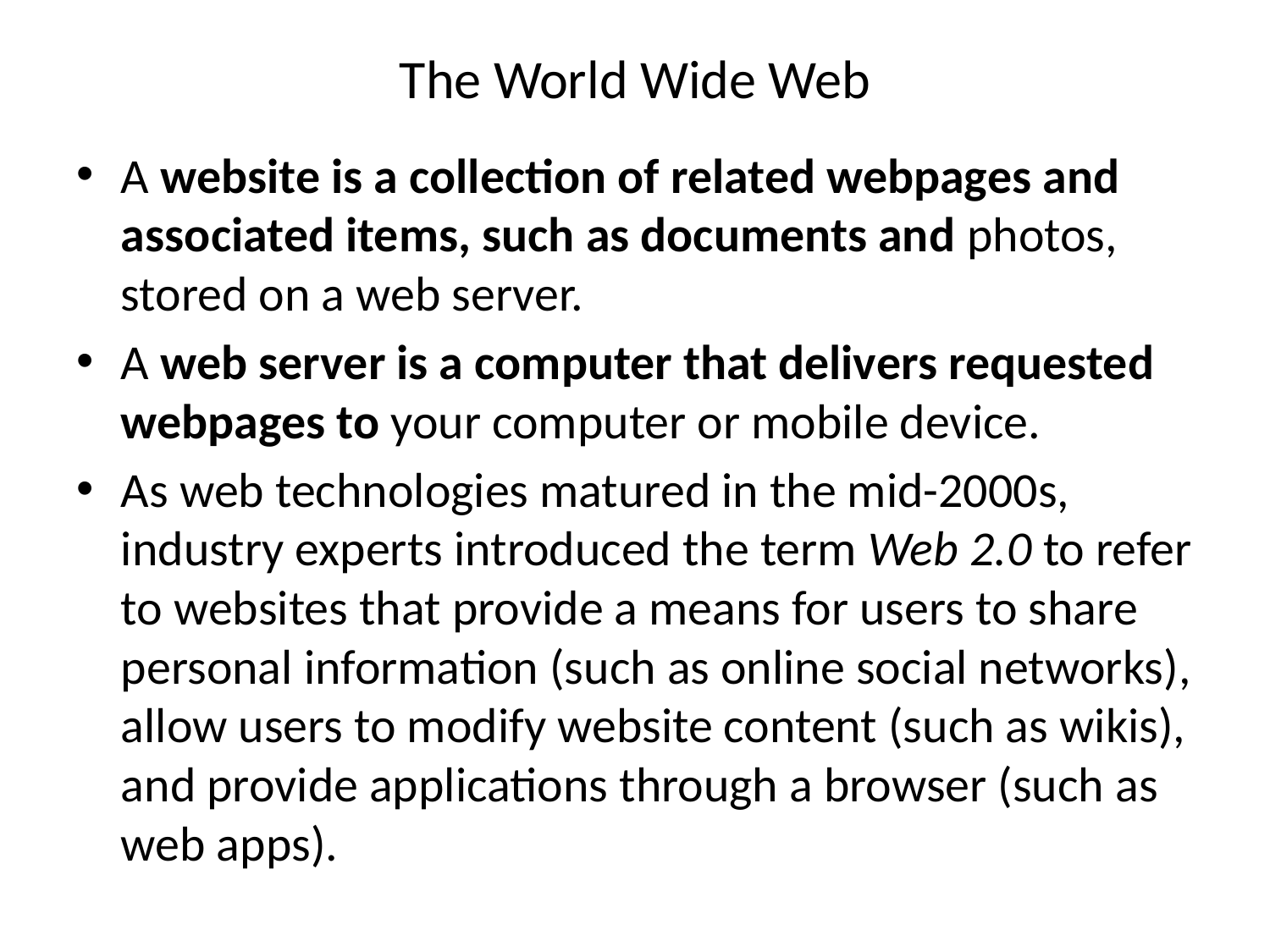

# The World Wide Web
A website is a collection of related webpages and associated items, such as documents and photos, stored on a web server.
A web server is a computer that delivers requested webpages to your computer or mobile device.
As web technologies matured in the mid-2000s, industry experts introduced the term Web 2.0 to refer to websites that provide a means for users to share personal information (such as online social networks), allow users to modify website content (such as wikis), and provide applications through a browser (such as web apps).